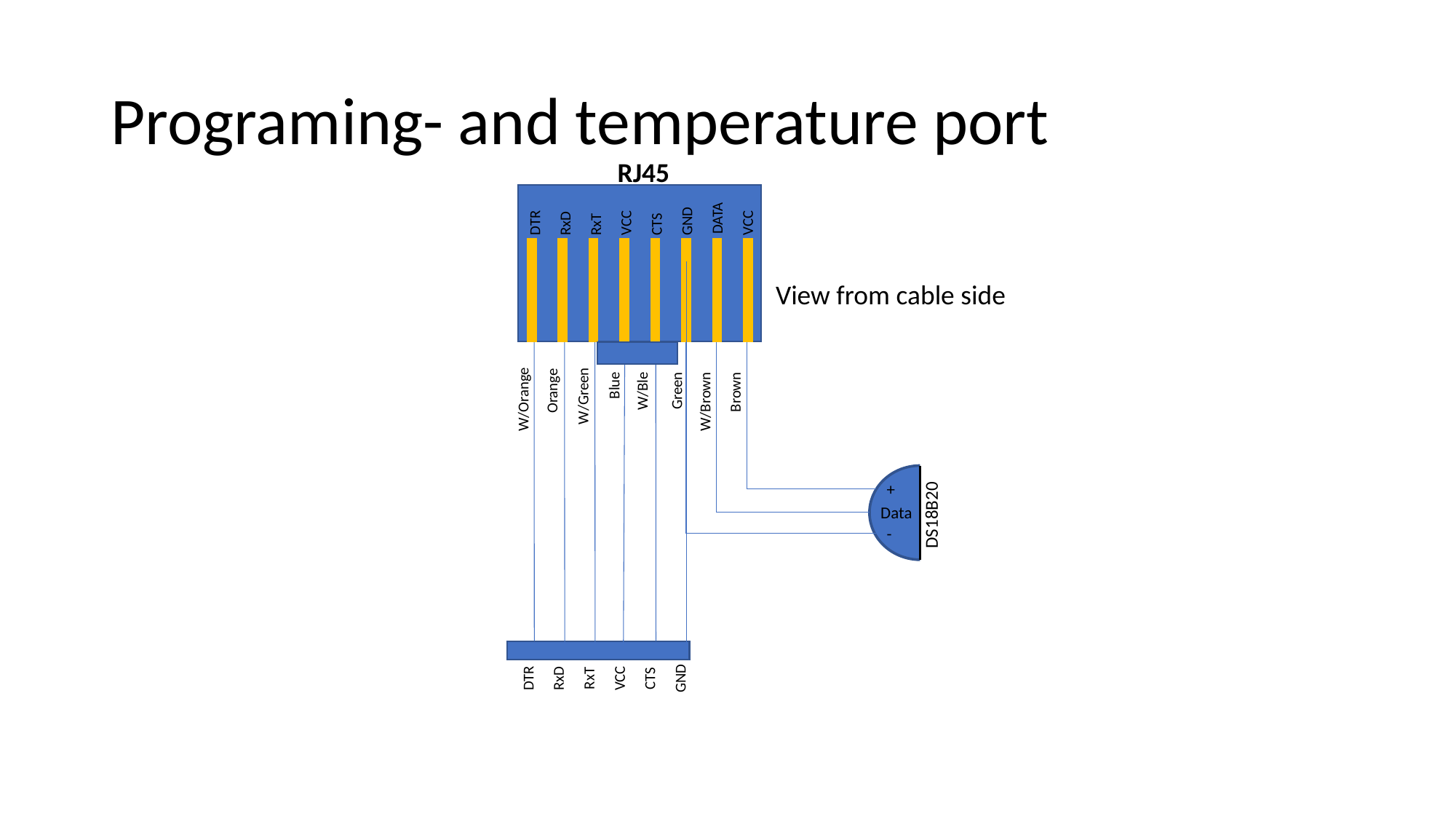

# Programing- and temperature port
RJ45

DATA
GND
DTR
VCC
VCC
RxD
CTS
RxT
View from cable side

Blue
Green
Orange
W/Ble
Brown
W/Green
W/Orange
W/Brown

+
Data
DS18B20
-

DTR
RxD
RxT
VCC
CTS
GND